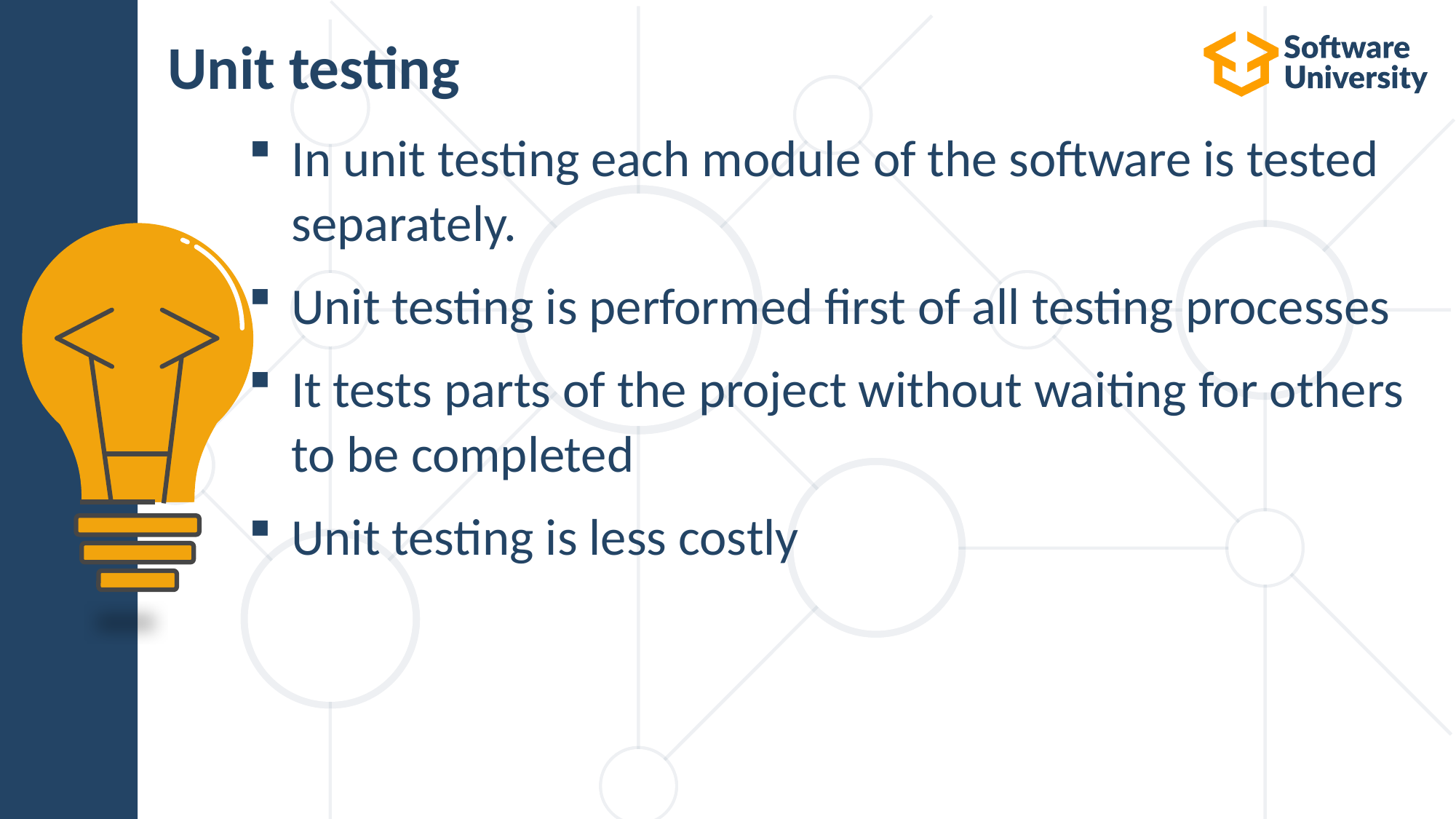

# Unit testing
In unit testing each module of the software is tested separately.
Unit testing is performed first of all testing processes
It tests parts of the project without waiting for others to be completed
Unit testing is less costly